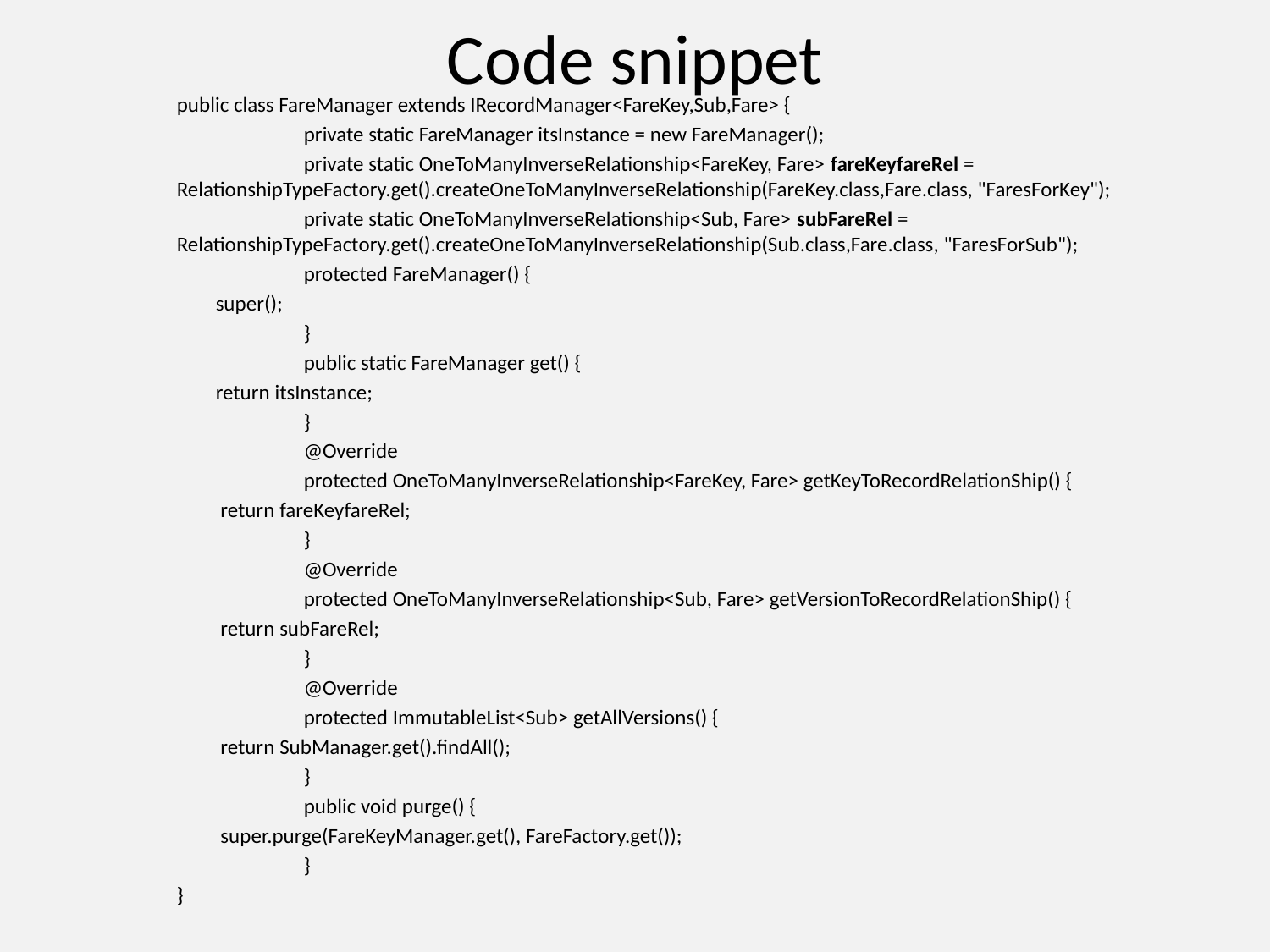

# Code snippet
public class FareManager extends IRecordManager<FareKey,Sub,Fare> {
	private static FareManager itsInstance = new FareManager();
	private static OneToManyInverseRelationship<FareKey, Fare> fareKeyfareRel = 	RelationshipTypeFactory.get().createOneToManyInverseRelationship(FareKey.class,Fare.class, "FaresForKey");
	private static OneToManyInverseRelationship<Sub, Fare> subFareRel = 	RelationshipTypeFactory.get().createOneToManyInverseRelationship(Sub.class,Fare.class, "FaresForSub");
	protected FareManager() {
        super();
	}
	public static FareManager get() {
        return itsInstance;
	}
	@Override
	protected OneToManyInverseRelationship<FareKey, Fare> getKeyToRecordRelationShip() {
         return fareKeyfareRel;
	}
	@Override
	protected OneToManyInverseRelationship<Sub, Fare> getVersionToRecordRelationShip() {
         return subFareRel;
	}
	@Override
	protected ImmutableList<Sub> getAllVersions() {
         return SubManager.get().findAll();
	}
	public void purge() {
         super.purge(FareKeyManager.get(), FareFactory.get());
	}
}